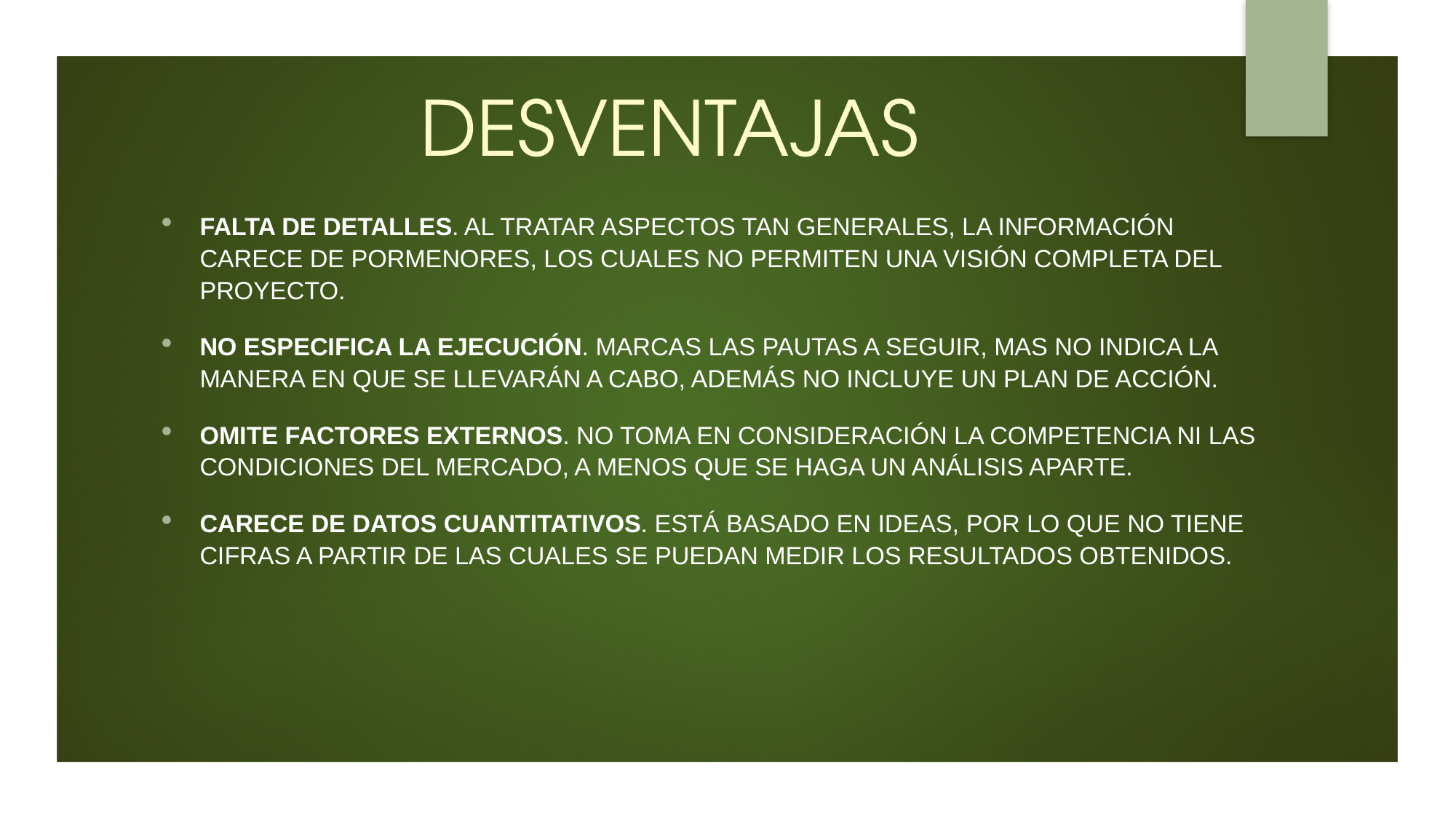

# DESVENTAJAS
Falta de detalles. Al tratar aspectos tan generales, la información carece de pormenores, los cuales no permiten una visión completa del proyecto.
No especifica la ejecución. Marcas las pautas a seguir, mas no indica la manera en que se llevarán a cabo, además no incluye un plan de acción.
Omite factores externos. No toma en consideración la competencia ni las condiciones del mercado, a menos que se haga un análisis aparte.
Carece de datos cuantitativos. Está basado en ideas, por lo que no tiene cifras a partir de las cuales se puedan medir los resultados obtenidos.